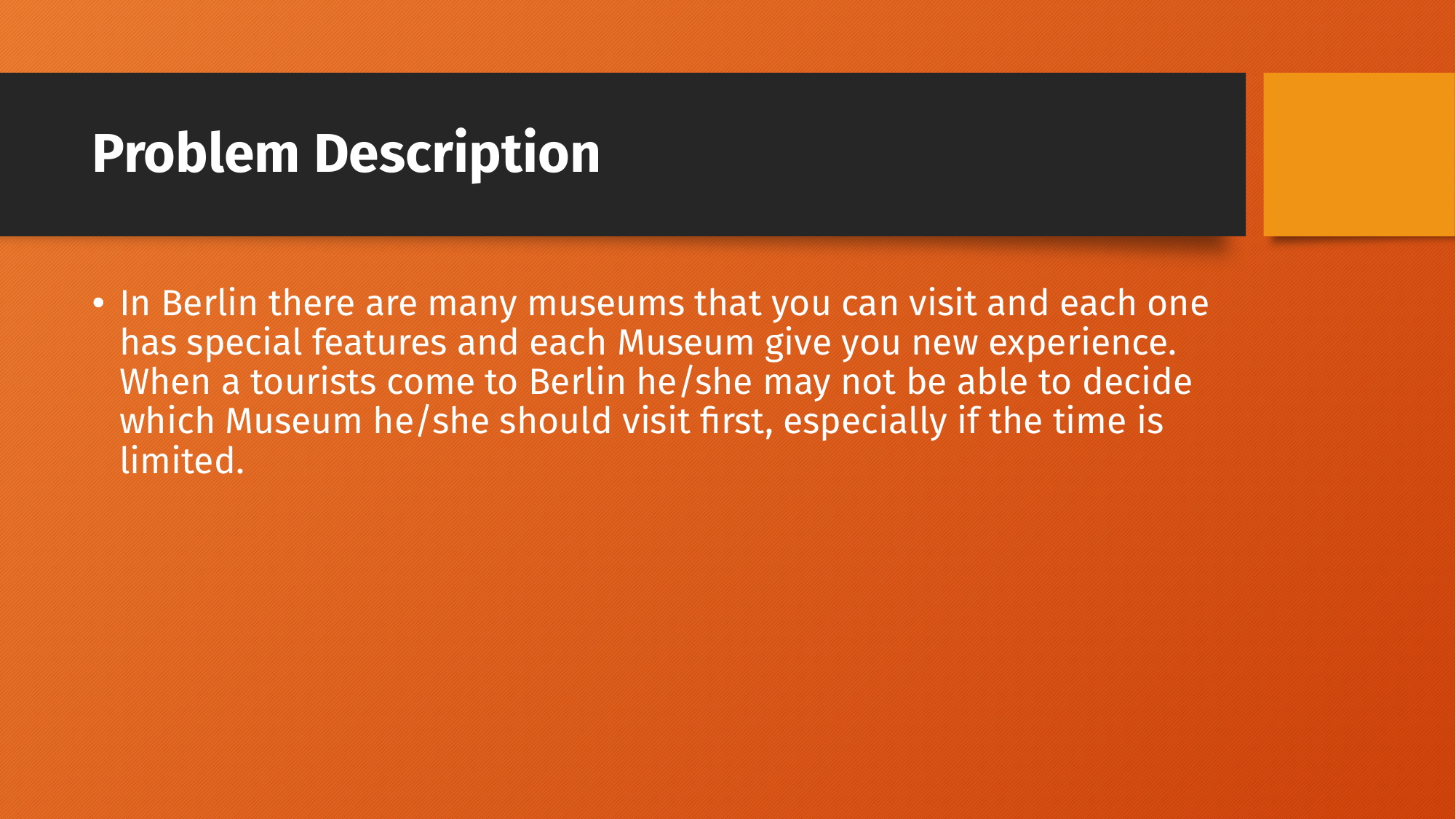

# Problem Description
In Berlin there are many museums that you can visit and each one has special features and each Museum give you new experience. When a tourists come to Berlin he/she may not be able to decide which Museum he/she should visit first, especially if the time is limited.